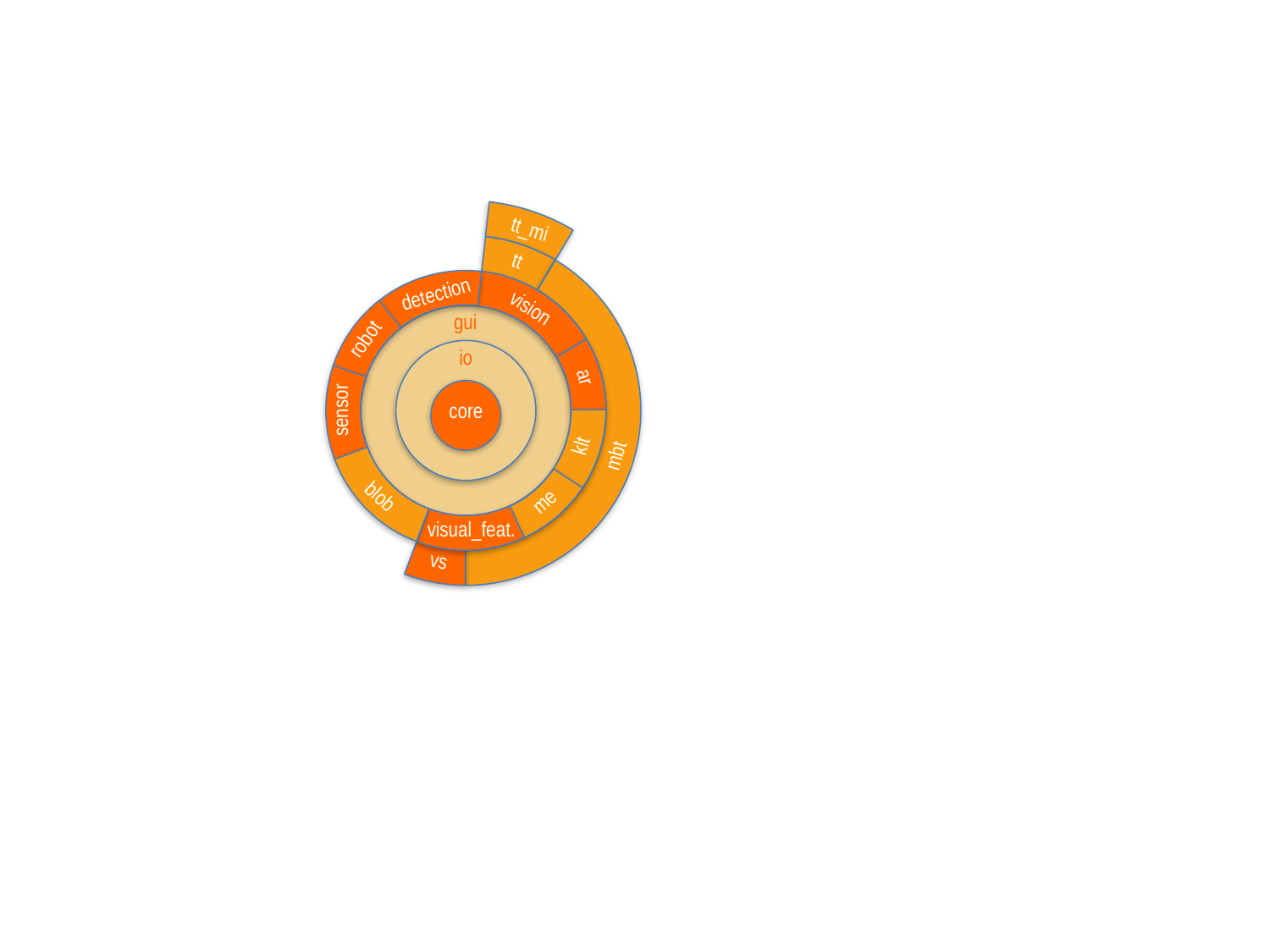

tt_mi

tt

detection
vision
gui

robot
io

ar

sensor
core
klt
mbt
blob
me
visual_feat.
vs